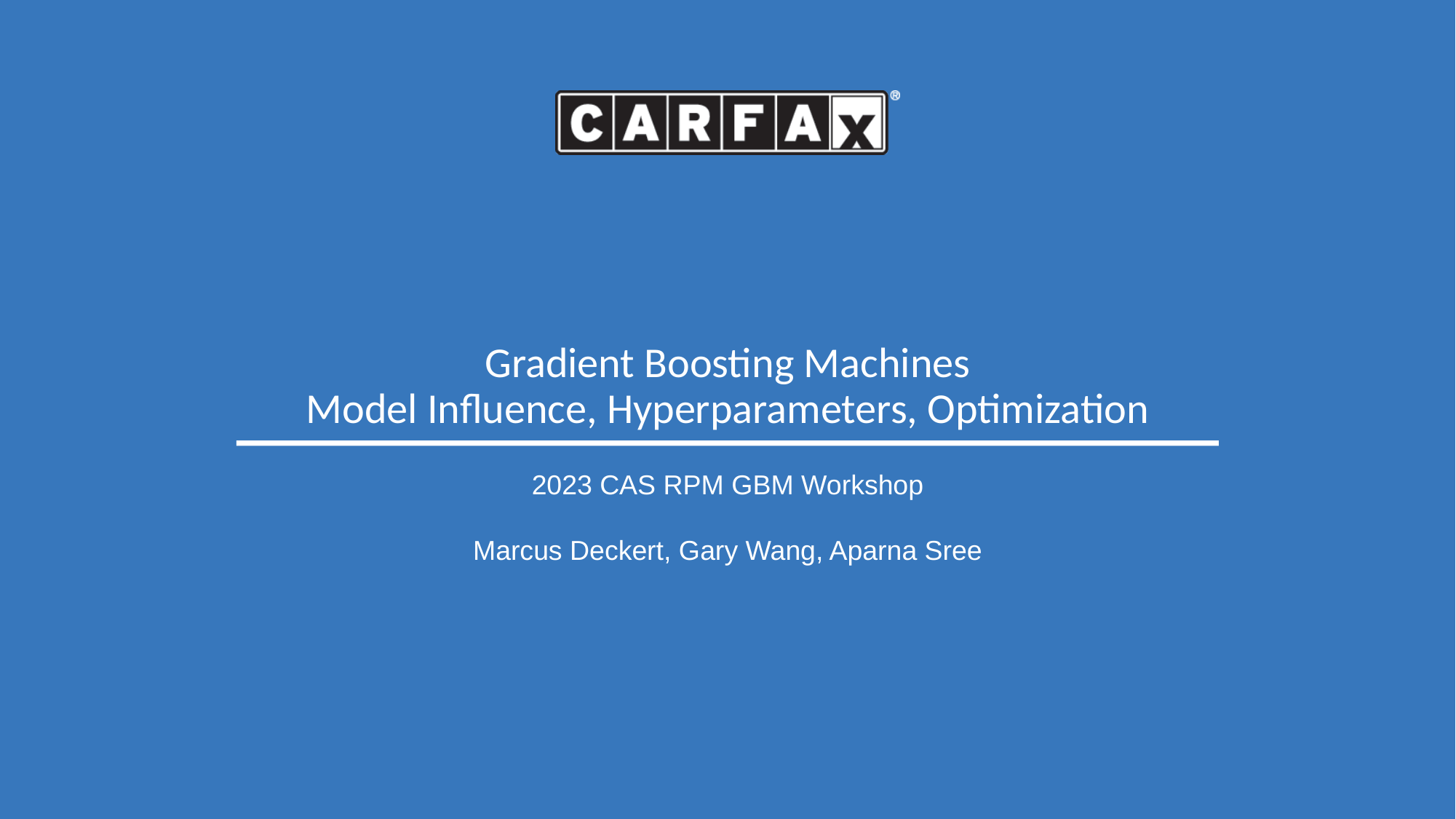

# Gradient Boosting Machines Model Influence, Hyperparameters, Optimization
2023 CAS RPM GBM Workshop

Marcus Deckert, Gary Wang, Aparna Sree